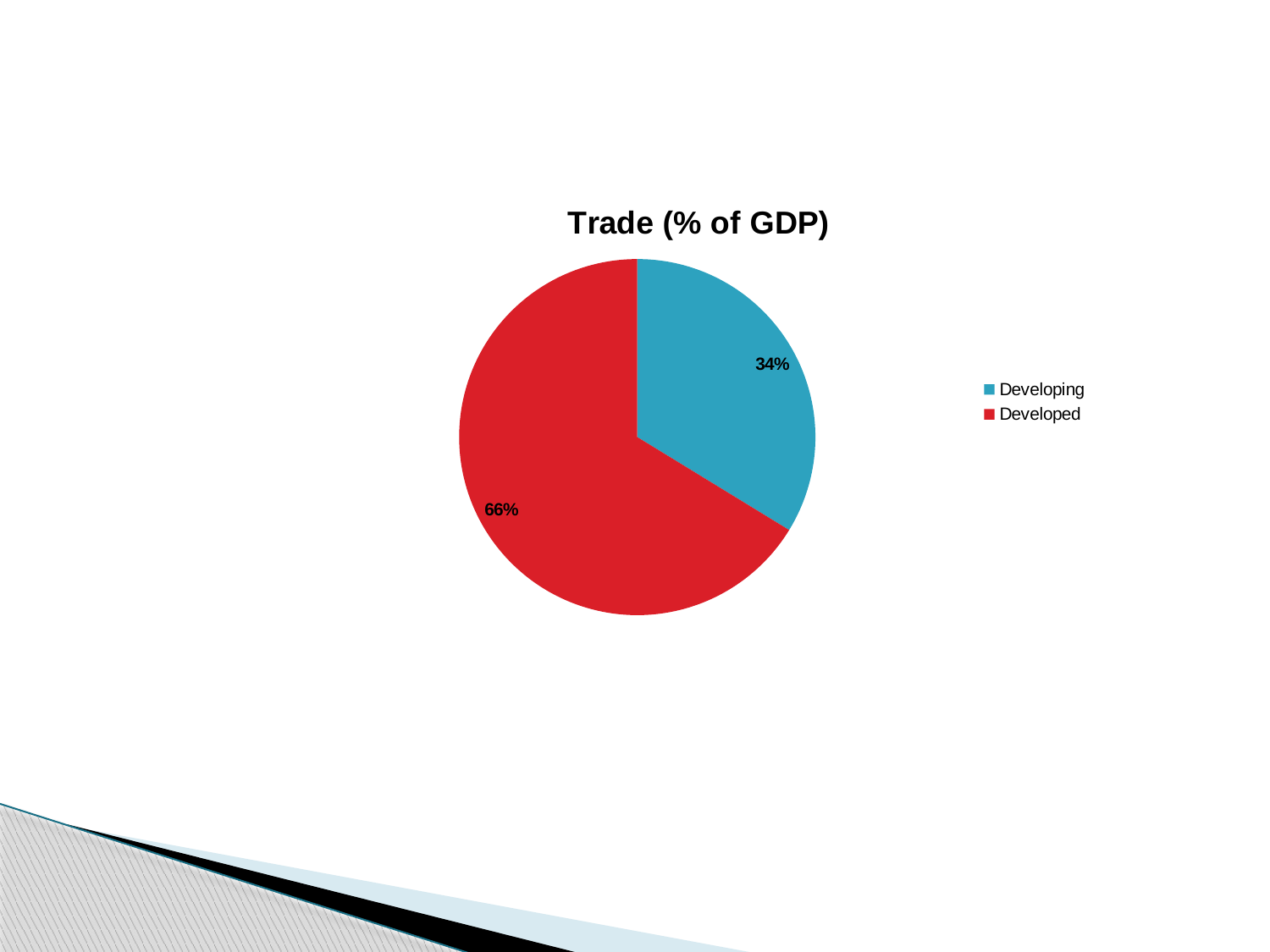

### Chart:

| Category | Trade (% of GDP) |
|---|---|
| Developing | 36.97220319080149 |
| Developed | 72.60120463955084 |